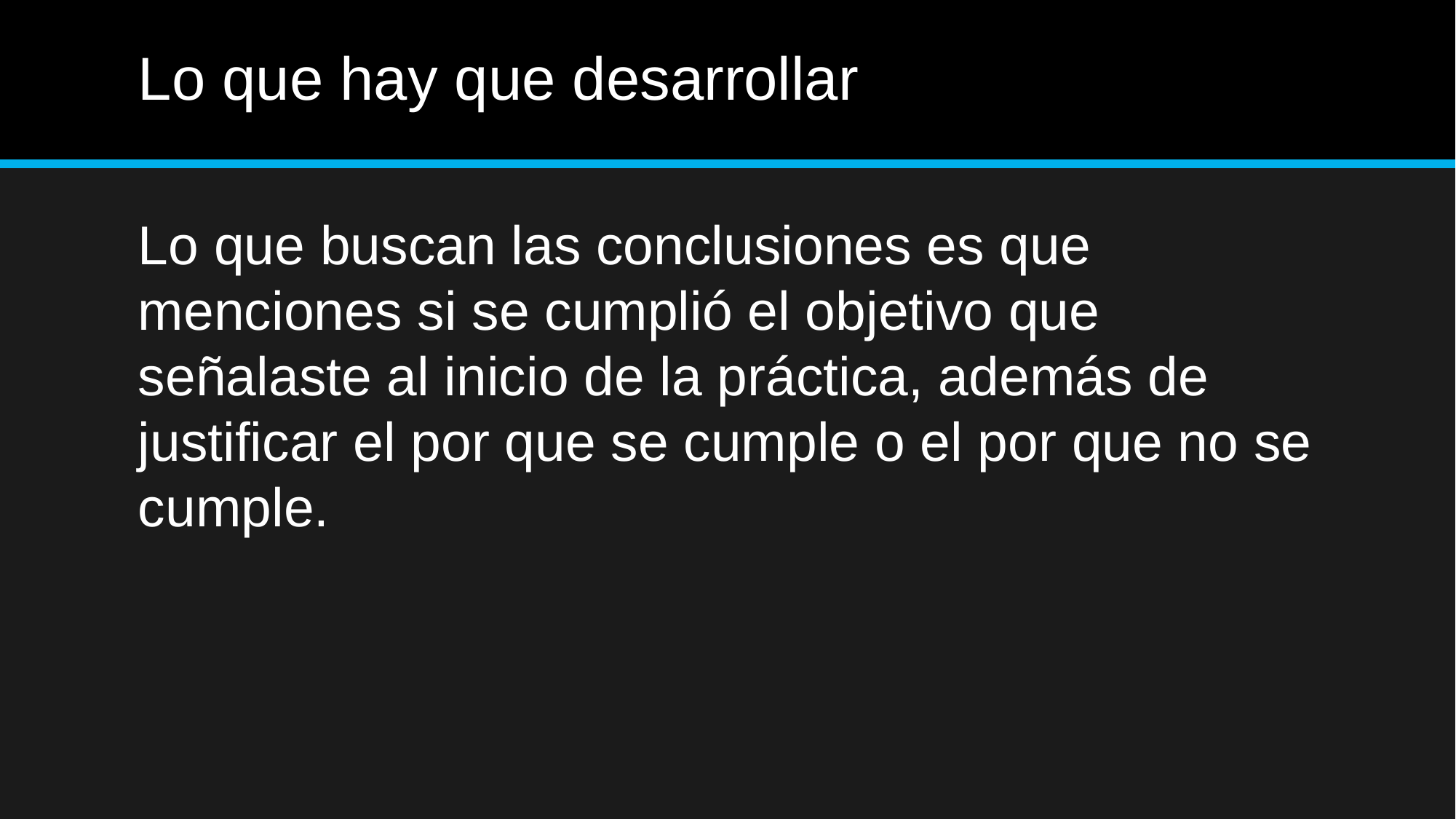

# Lo que hay que desarrollar
Lo que buscan las conclusiones es que menciones si se cumplió el objetivo que señalaste al inicio de la práctica, además de justificar el por que se cumple o el por que no se cumple.